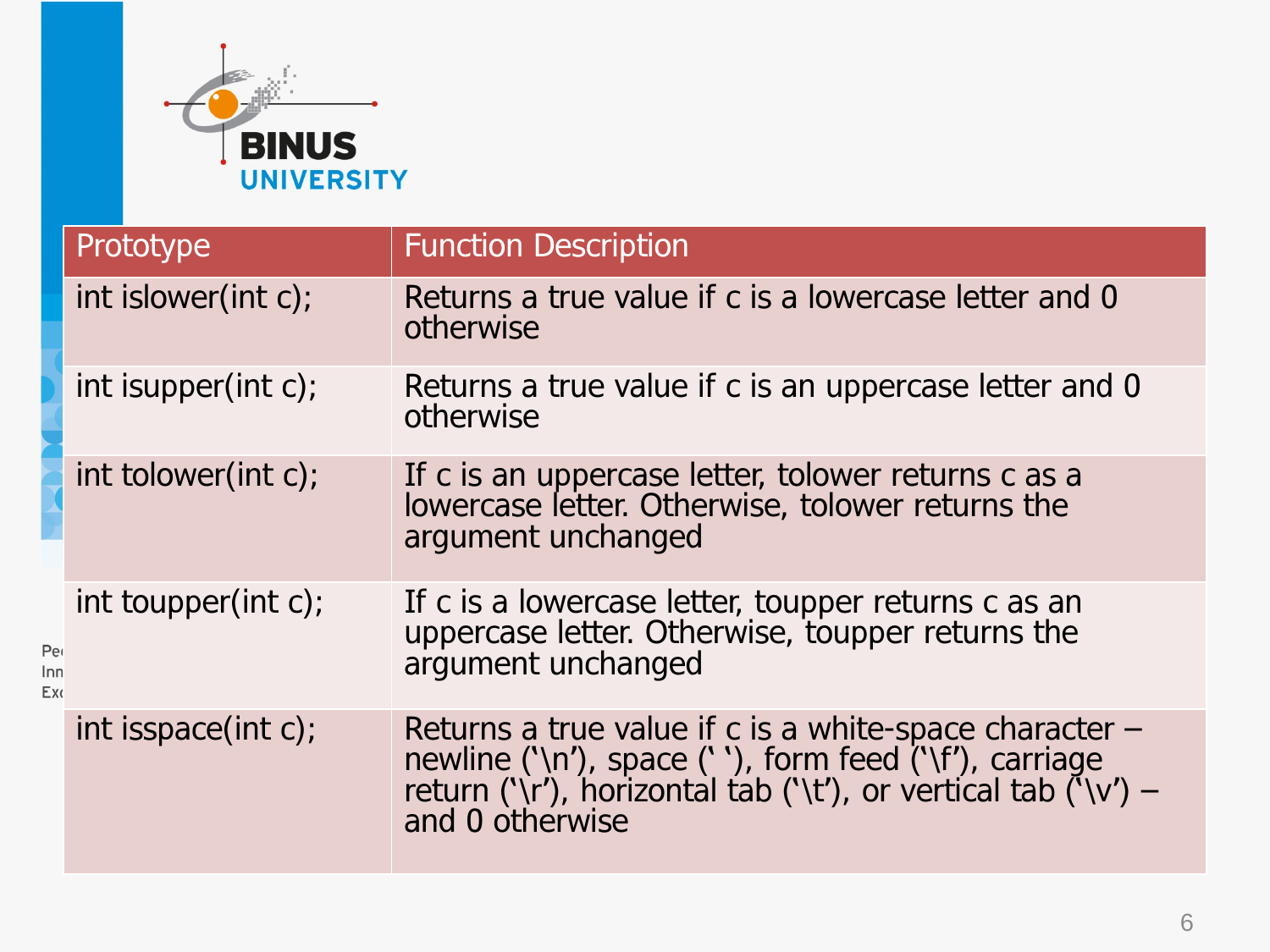

# Character-Handling Library
| Prototype | Function Description |
| --- | --- |
| int islower(int c); | Returns a true value if c is a lowercase letter and 0 otherwise |
| int isupper(int c); | Returns a true value if c is an uppercase letter and 0 otherwise |
| int tolower(int c); | If c is an uppercase letter, tolower returns c as a lowercase letter. Otherwise, tolower returns the argument unchanged |
| int toupper(int c); | If c is a lowercase letter, toupper returns c as an uppercase letter. Otherwise, toupper returns the argument unchanged |
| int isspace(int c); | Returns a true value if c is a white-space character – newline (‘\n’), space (‘ ‘), form feed (‘\f’), carriage return (‘\r’), horizontal tab (‘\t’), or vertical tab (‘\v’) – and 0 otherwise |
6